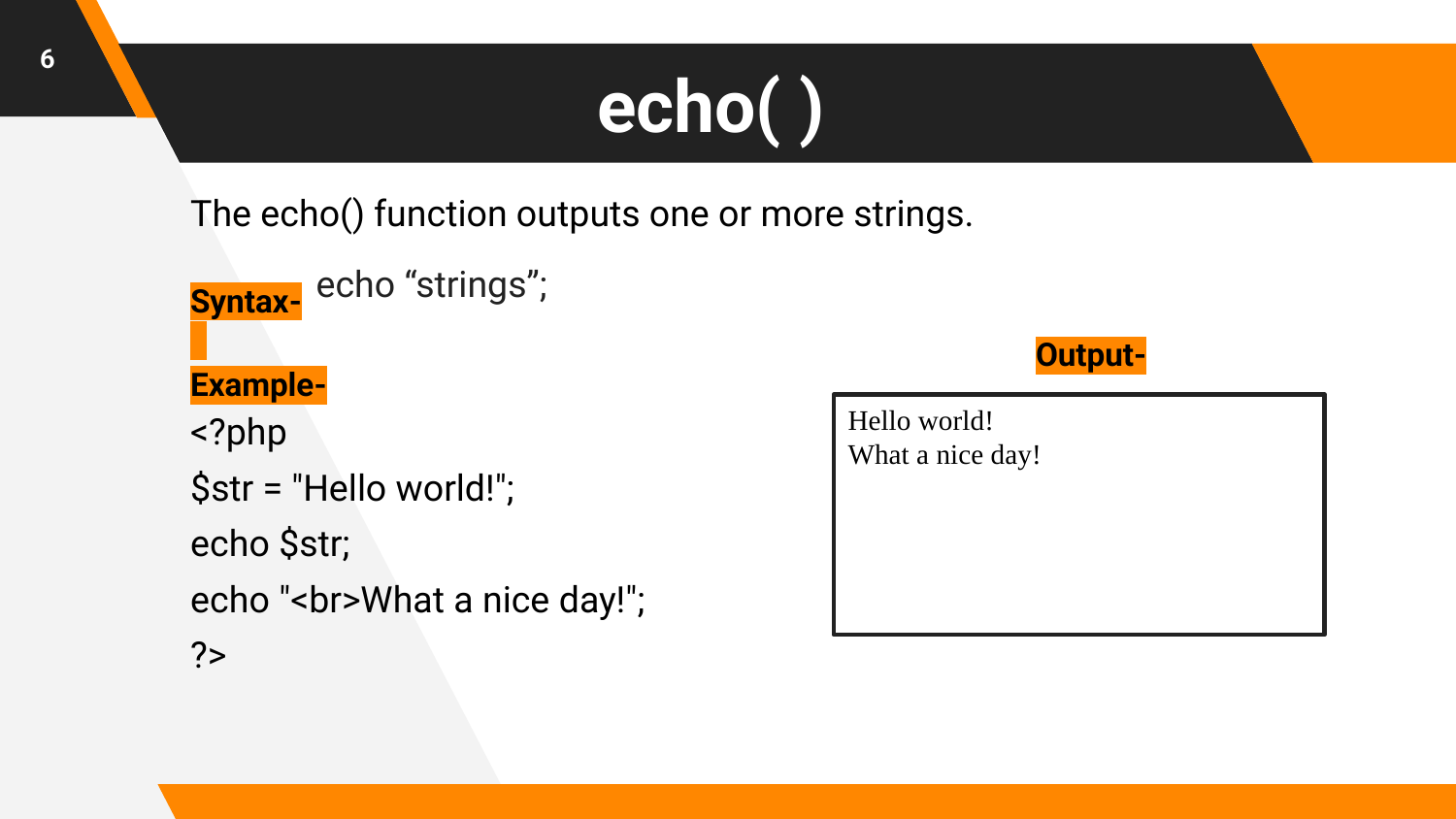

6
# echo( )
The echo() function outputs one or more strings.
              echo “strings”;

<?php
$str = "Hello world!";
echo $str;
echo "<br>What a nice day!";
?>

Syntax-
Output-
Example-
Hello world!
What a nice day!